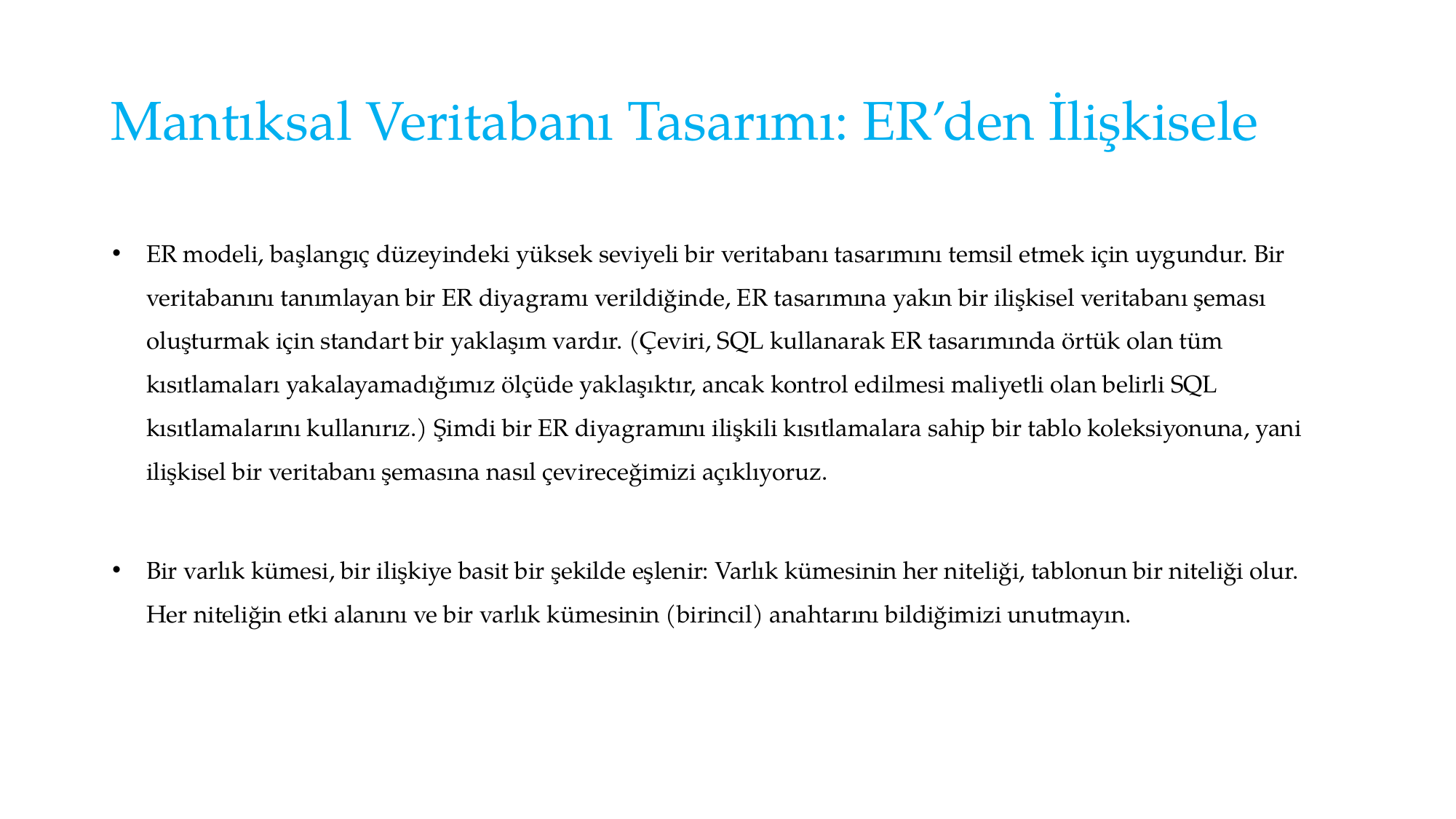

# Mantıksal Veritabanı Tasarımı: ER’den İlişkisele
ER modeli, başlangıç ​​düzeyindeki yüksek seviyeli bir veritabanı tasarımını temsil etmek için uygundur. Bir veritabanını tanımlayan bir ER diyagramı verildiğinde, ER tasarımına yakın bir ilişkisel veritabanı şeması oluşturmak için standart bir yaklaşım vardır. (Çeviri, SQL kullanarak ER tasarımında örtük olan tüm kısıtlamaları yakalayamadığımız ölçüde yaklaşıktır, ancak kontrol edilmesi maliyetli olan belirli SQL kısıtlamalarını kullanırız.) Şimdi bir ER diyagramını ilişkili kısıtlamalara sahip bir tablo koleksiyonuna, yani ilişkisel bir veritabanı şemasına nasıl çevireceğimizi açıklıyoruz.

Bir varlık kümesi, bir ilişkiye basit bir şekilde eşlenir: Varlık kümesinin her niteliği, tablonun bir niteliği olur. Her niteliğin etki alanını ve bir varlık kümesinin (birincil) anahtarını bildiğimizi unutmayın.